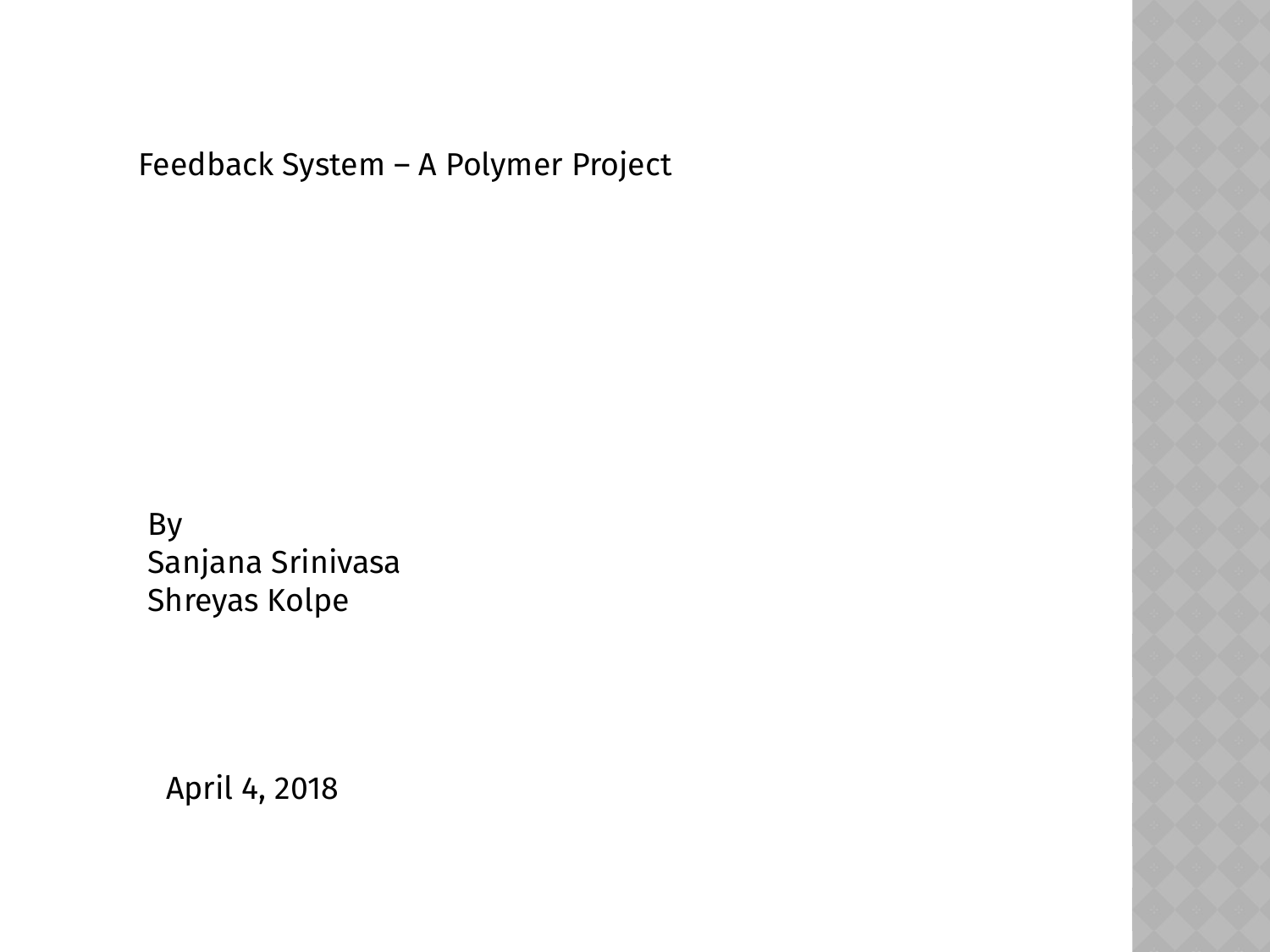

Feedback System – A Polymer Project

By
Sanjana Srinivasa
Shreyas Kolpe
April 4, 2018